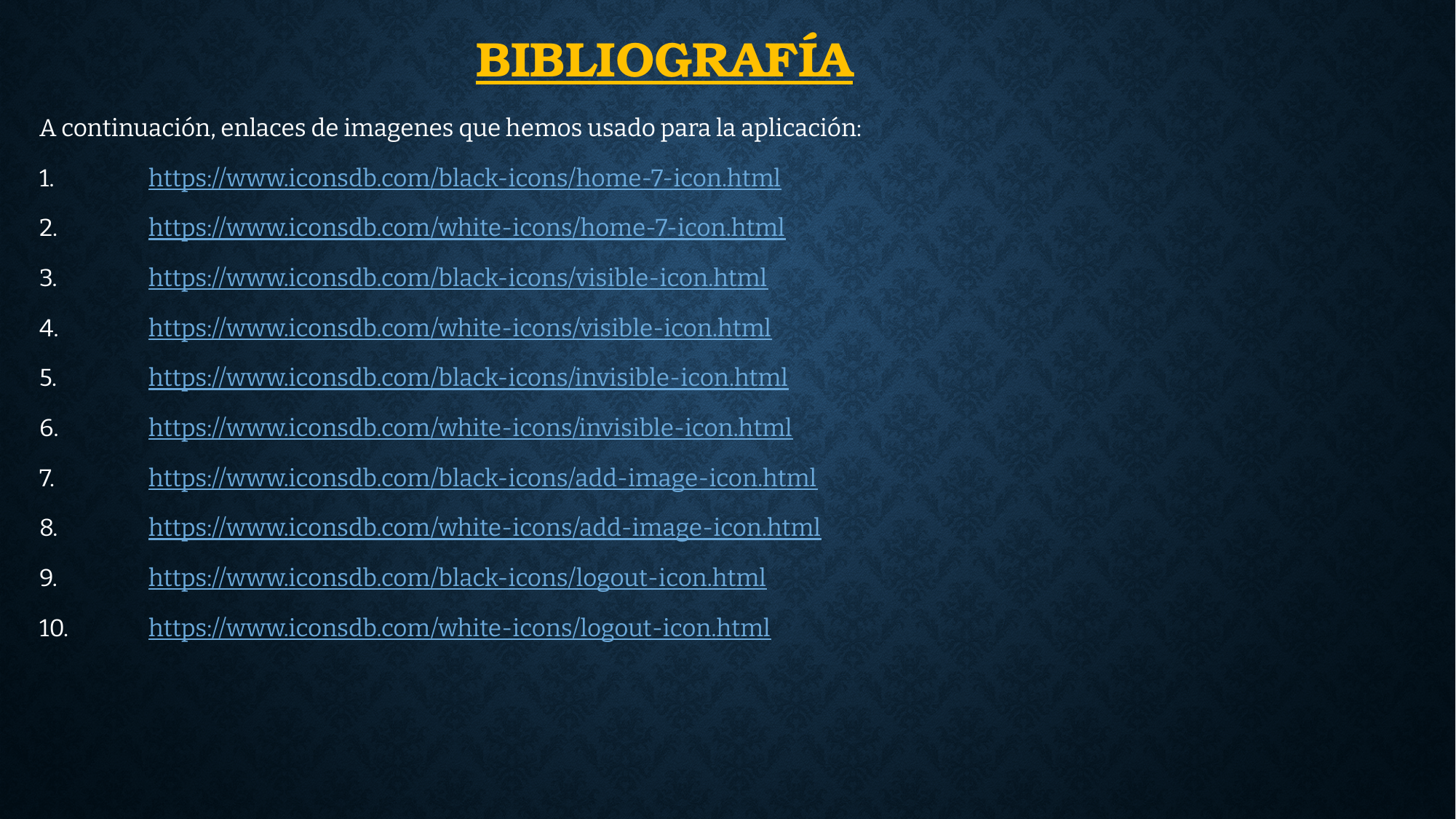

# Bibliografía
A continuación, enlaces de imagenes que hemos usado para la aplicación:
1.	https://www.iconsdb.com/black-icons/home-7-icon.html
2.	https://www.iconsdb.com/white-icons/home-7-icon.html
3.	https://www.iconsdb.com/black-icons/visible-icon.html
4.	https://www.iconsdb.com/white-icons/visible-icon.html
5.	https://www.iconsdb.com/black-icons/invisible-icon.html
6.	https://www.iconsdb.com/white-icons/invisible-icon.html
7.	https://www.iconsdb.com/black-icons/add-image-icon.html
8.	https://www.iconsdb.com/white-icons/add-image-icon.html
9.	https://www.iconsdb.com/black-icons/logout-icon.html
10.	https://www.iconsdb.com/white-icons/logout-icon.html